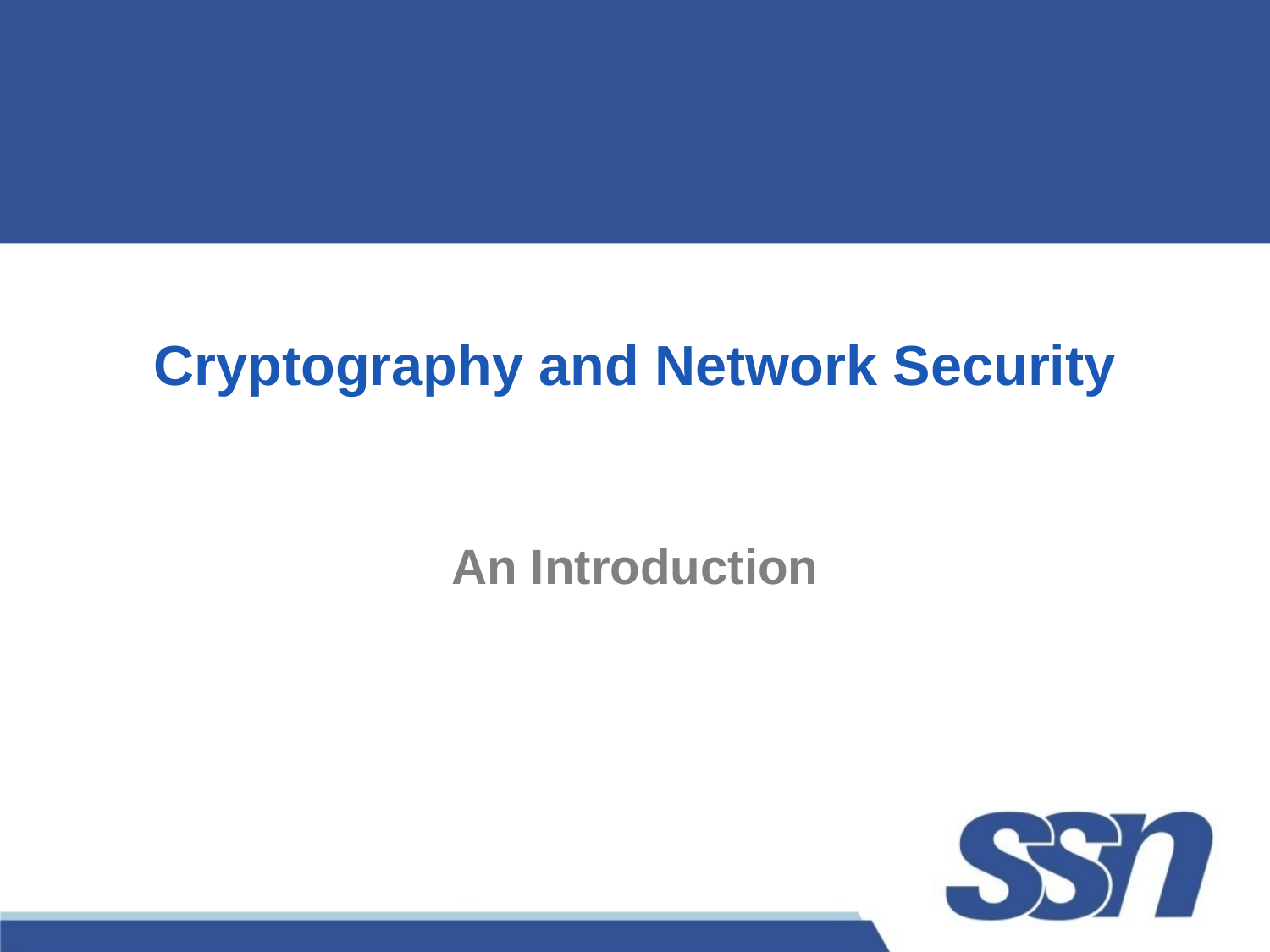

# Cryptography and Network Security
An Introduction